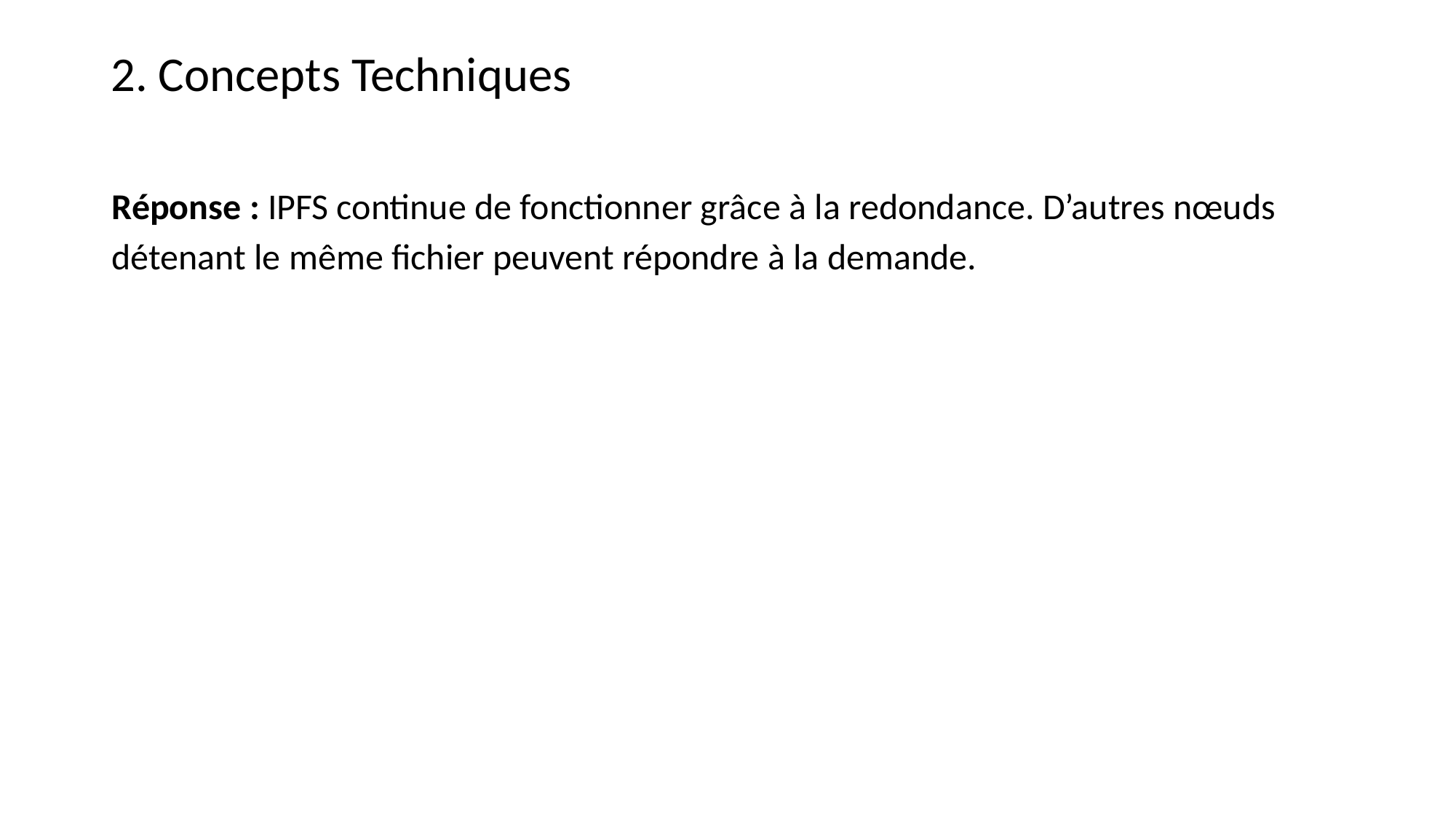

2. Concepts Techniques
Réponse : IPFS continue de fonctionner grâce à la redondance. D’autres nœuds détenant le même fichier peuvent répondre à la demande.